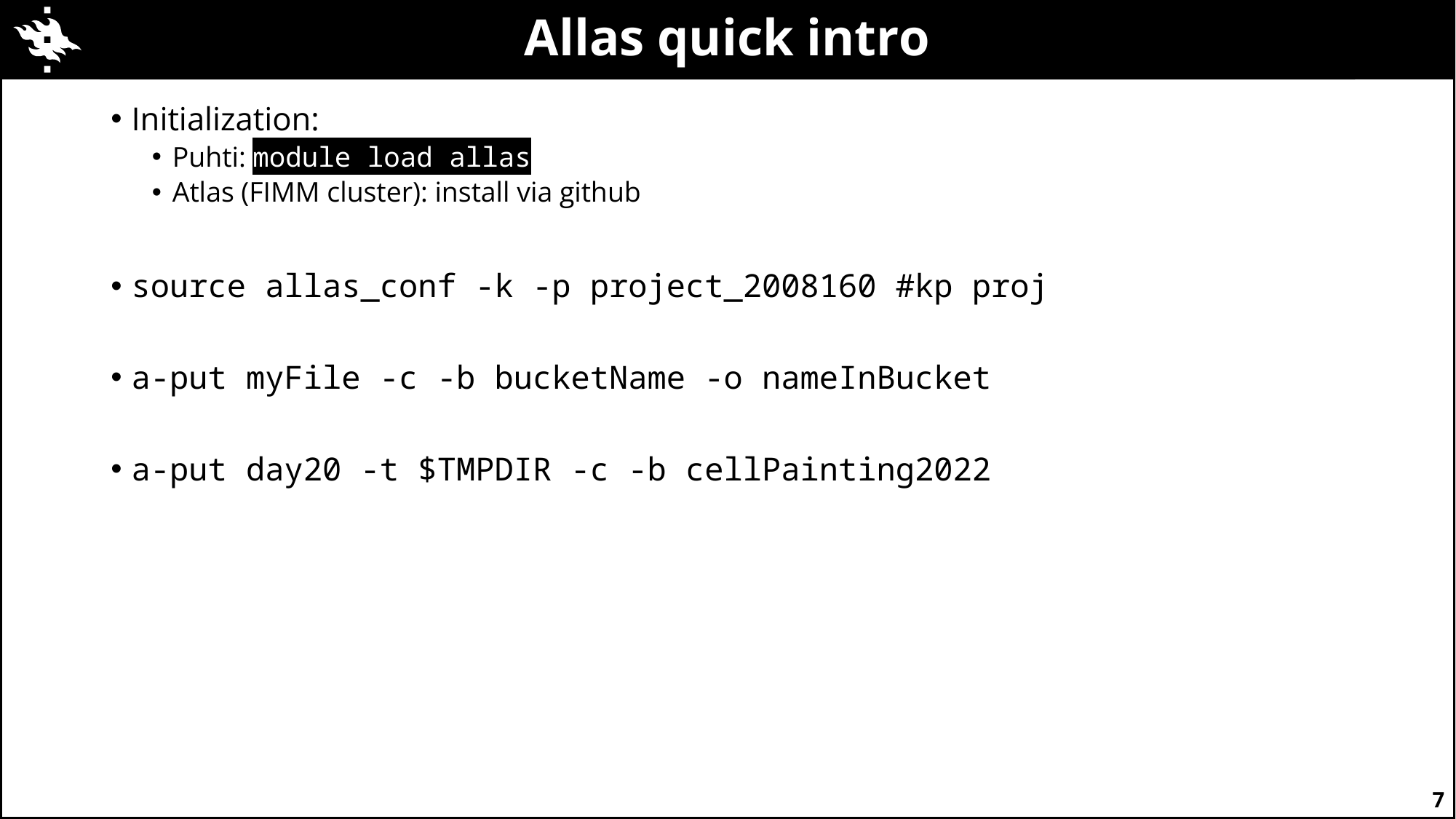

# Allas quick intro
Initialization:
Puhti: module load allas
Atlas (FIMM cluster): install via github

source allas_conf -k -p project_2008160 #kp proj

a-put myFile -c -b bucketName -o nameInBucket

a-put day20 -t $TMPDIR -c -b cellPainting2022